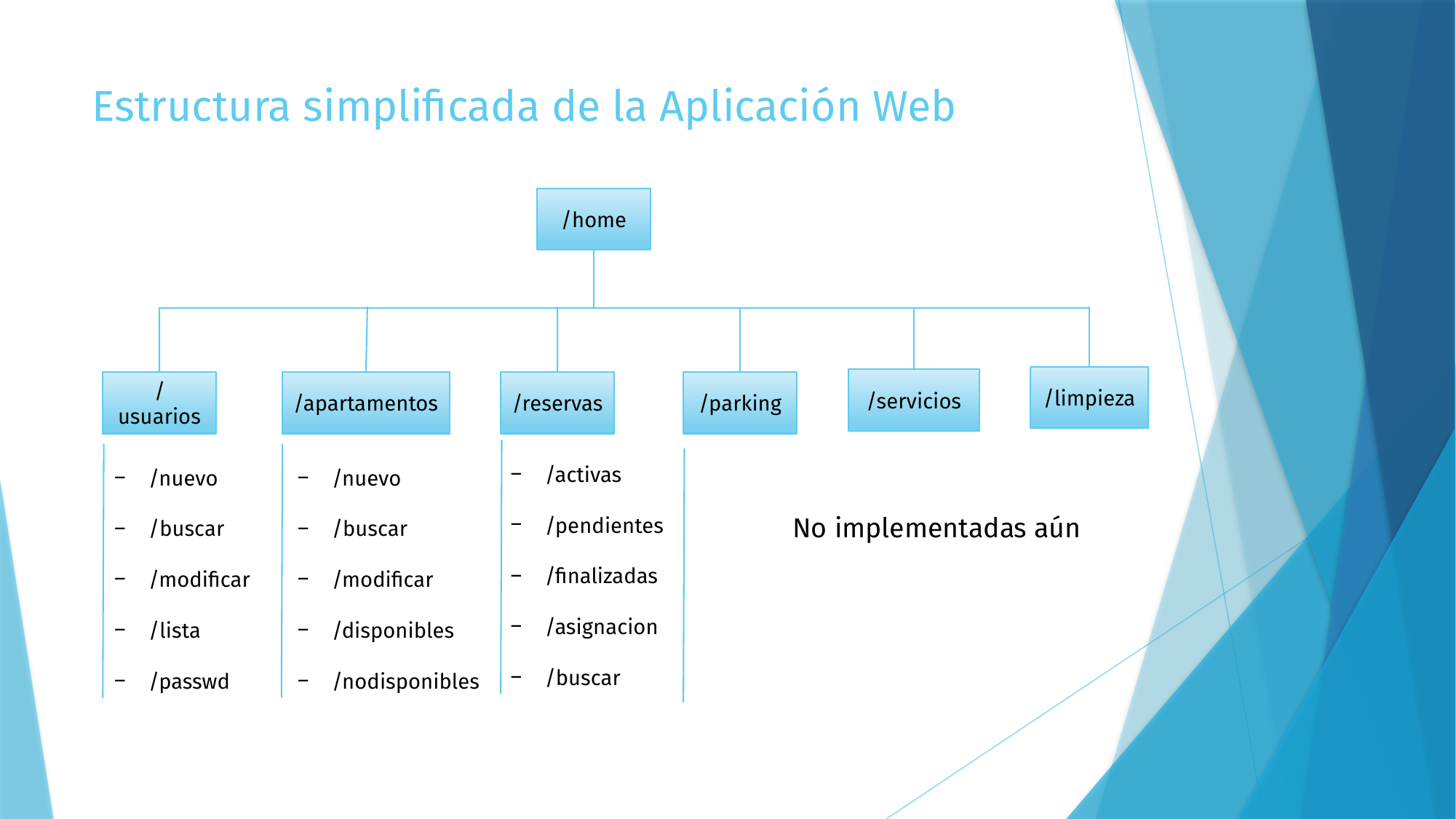

# Estructura simplificada de la Aplicación Web
/home
/limpieza
/servicios
/usuarios
/apartamentos
/reservas
/parking
/activas
/pendientes
/finalizadas
/asignacion
/buscar
/nuevo
/buscar
/modificar
/lista
/passwd
/nuevo
/buscar
/modificar
/disponibles
/nodisponibles
No implementadas aún